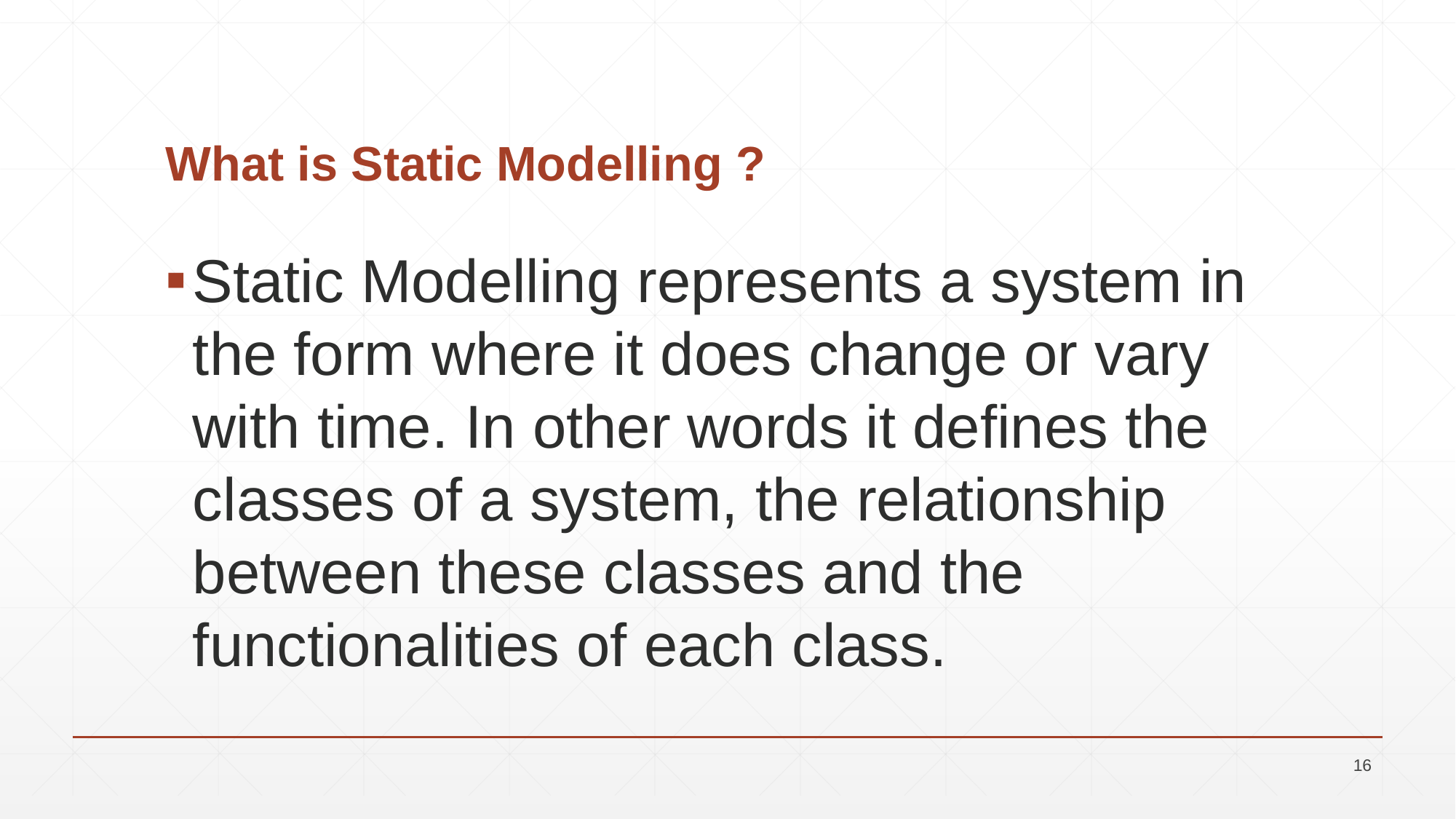

# What is Static Modelling ?
Static Modelling represents a system in the form where it does change or vary with time. In other words it defines the classes of a system, the relationship between these classes and the functionalities of each class.
16